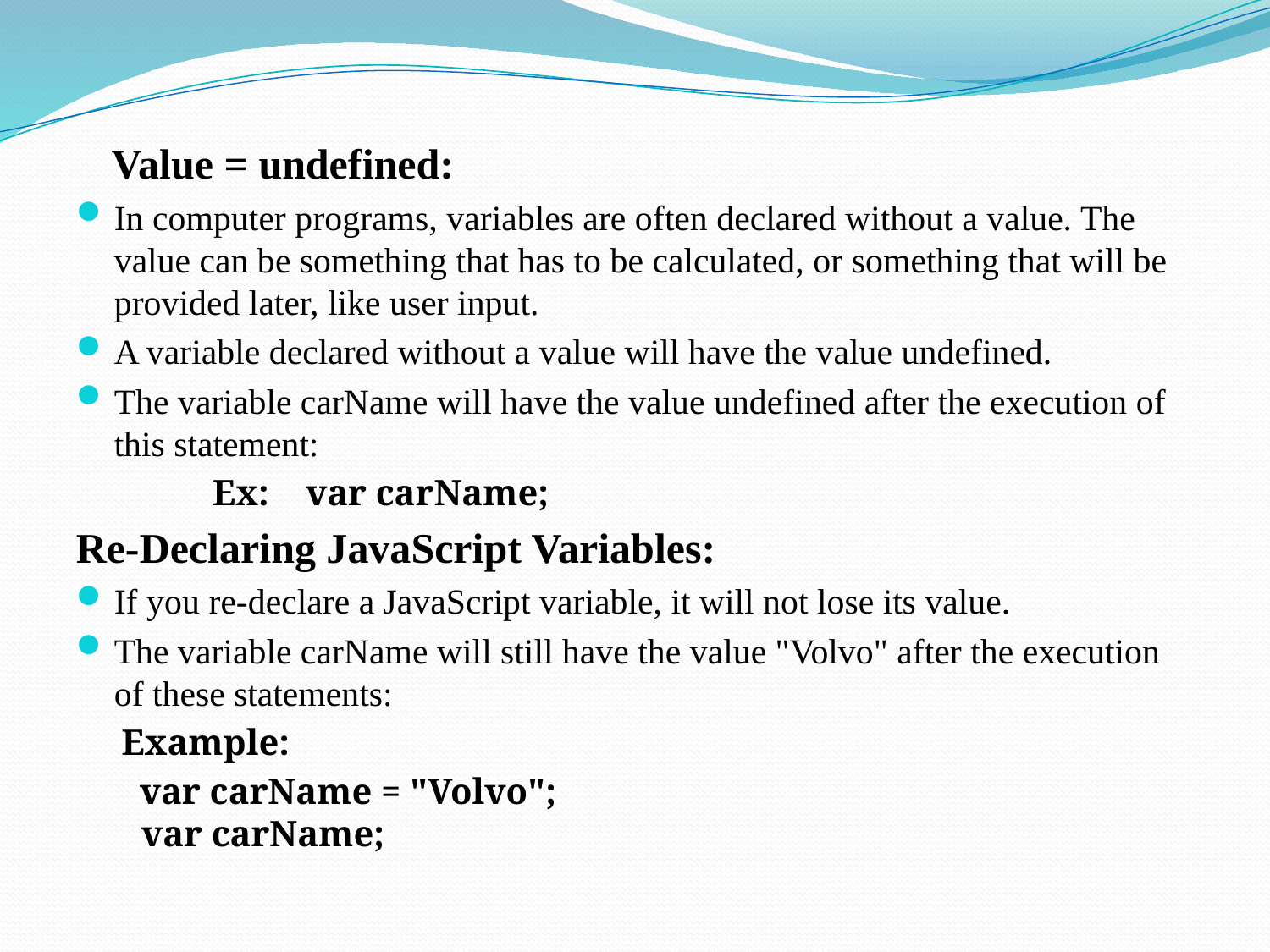

Value = undefined:
In computer programs, variables are often declared without a value. The value can be something that has to be calculated, or something that will be provided later, like user input.
A variable declared without a value will have the value undefined.
The variable carName will have the value undefined after the execution of this statement:
               Ex:    var carName;
Re-Declaring JavaScript Variables:
If you re-declare a JavaScript variable, it will not lose its value.
The variable carName will still have the value "Volvo" after the execution of these statements:
     Example:
       var carName = "Volvo";
   var carName;